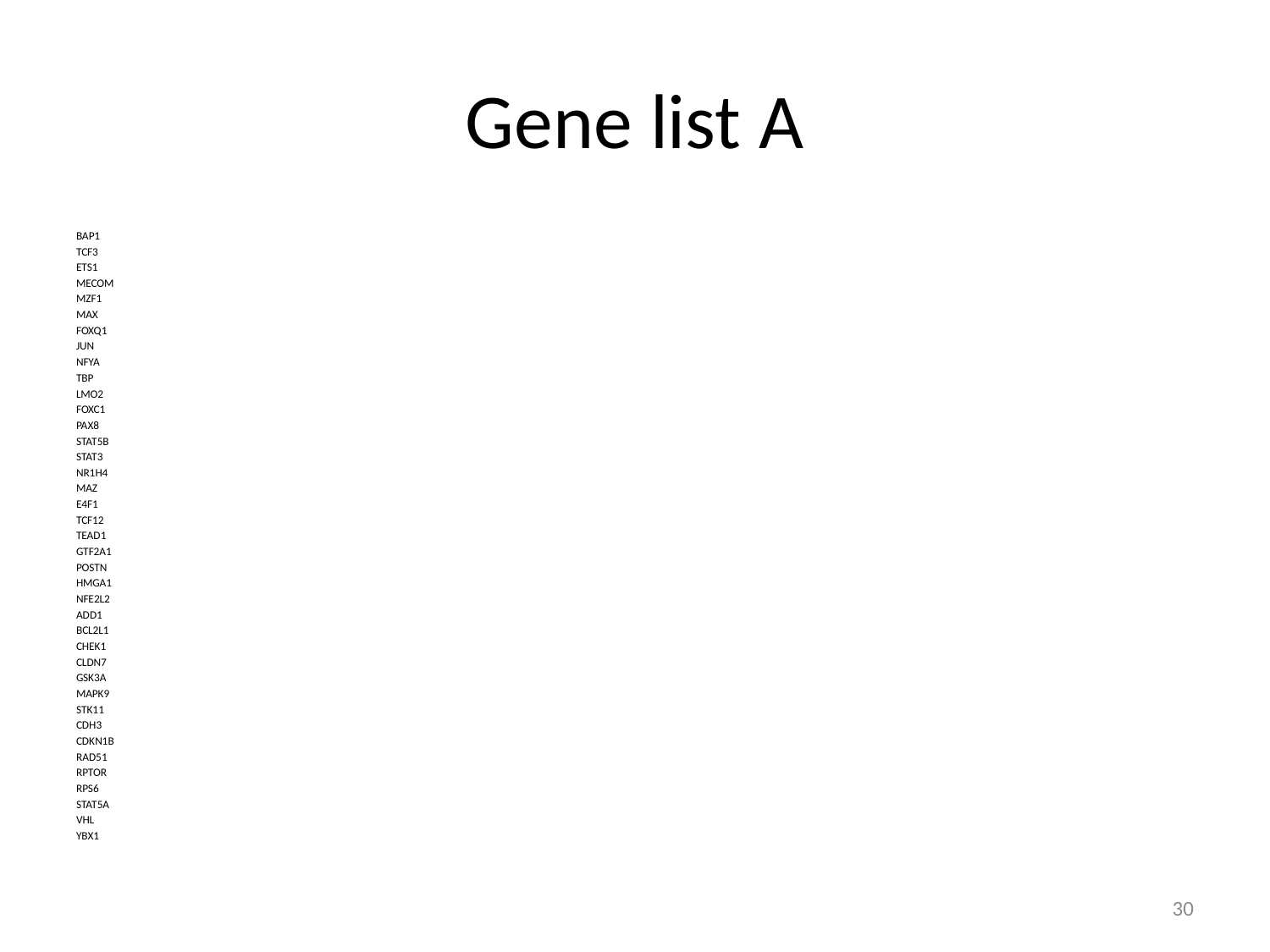

# Gene list A
BAP1
TCF3
ETS1
MECOM
MZF1
MAX
FOXQ1
JUN
NFYA
TBP
LMO2
FOXC1
PAX8
STAT5B
STAT3
NR1H4
MAZ
E4F1
TCF12
TEAD1
GTF2A1
POSTN
HMGA1
NFE2L2
ADD1
BCL2L1
CHEK1
CLDN7
GSK3A
MAPK9
STK11
CDH3
CDKN1B
RAD51
RPTOR
RPS6
STAT5A
VHL
YBX1
30